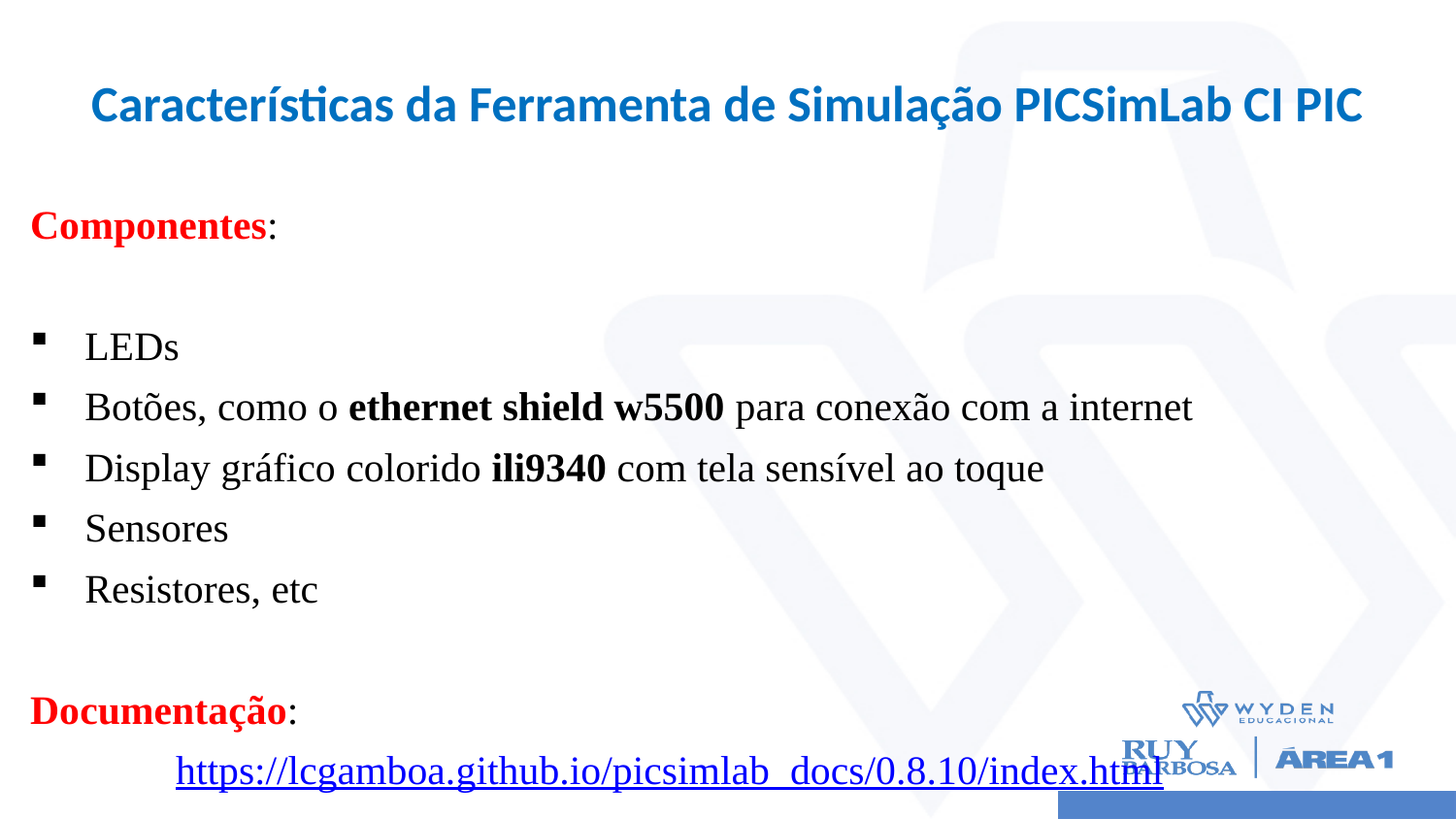

# Características da Ferramenta de Simulação PICSimLab CI PIC
Componentes:

LEDs
Botões, como o ethernet shield w5500 para conexão com a internet
Display gráfico colorido ili9340 com tela sensível ao toque
Sensores
Resistores, etc

Documentação:
 	https://lcgamboa.github.io/picsimlab_docs/0.8.10/index.html